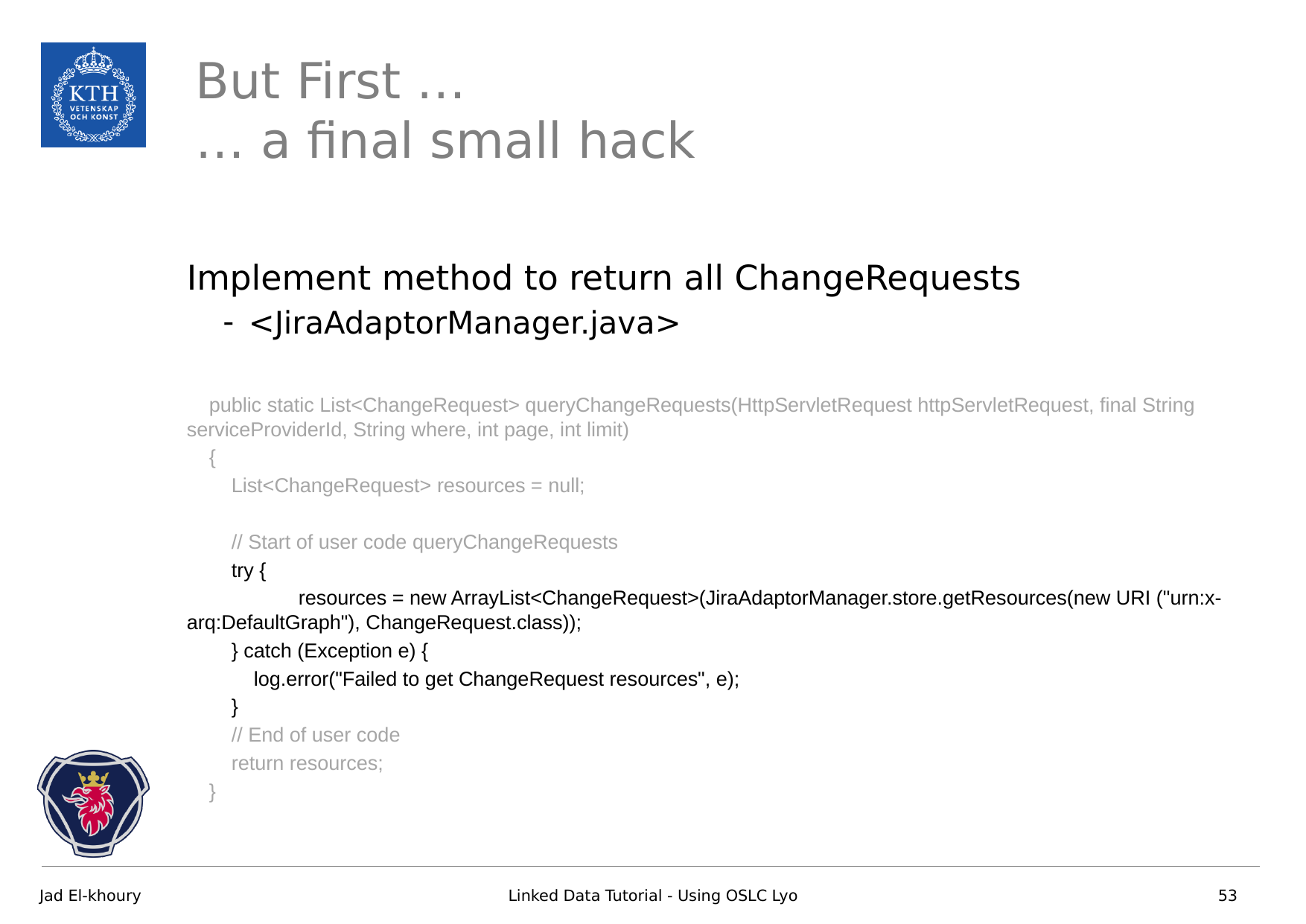

# But First … … a final small hack
Implement method to return all ChangeRequests
<JiraAdaptorManager.java>

    public static List<ChangeRequest> queryChangeRequests(HttpServletRequest httpServletRequest, final String serviceProviderId, String where, int page, int limit)
    {
        List<ChangeRequest> resources = null;

        // Start of user code queryChangeRequests
        try {
        	resources = new ArrayList<ChangeRequest>(JiraAdaptorManager.store.getResources(new URI ("urn:x-arq:DefaultGraph"), ChangeRequest.class));
        } catch (Exception e) {
            log.error("Failed to get ChangeRequest resources", e);
        }
        // End of user code
        return resources;
    }

53